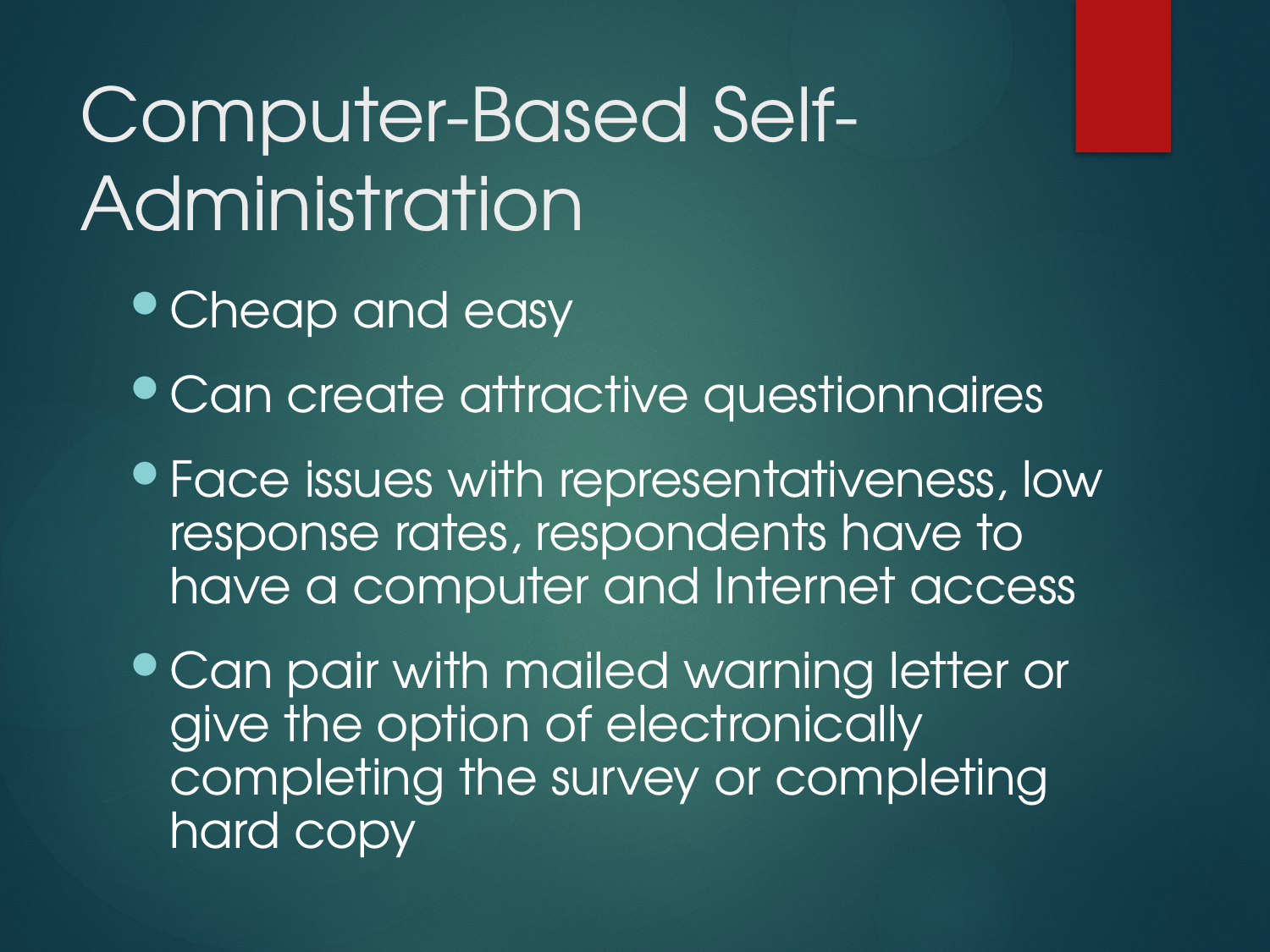

# Computer-Based Self- Administration
Cheap and easy
Can create attractive questionnaires
Face issues with representativeness, low response rates, respondents have to have a computer and Internet access
Can pair with mailed warning letter or give the option of electronically completing the survey or completing hard copy